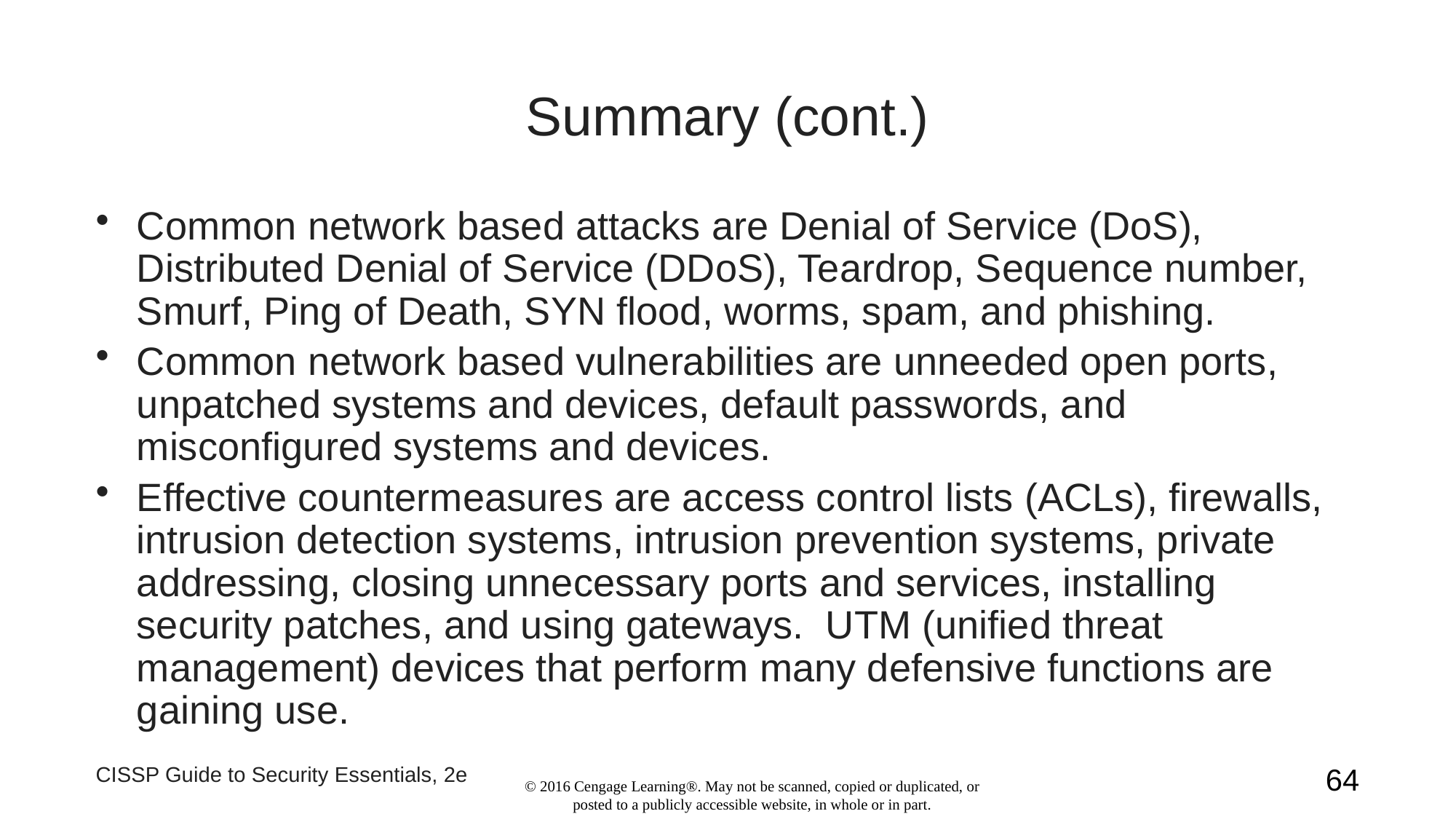

# Summary (cont.)
Common network based attacks are Denial of Service (DoS), Distributed Denial of Service (DDoS), Teardrop, Sequence number, Smurf, Ping of Death, SYN flood, worms, spam, and phishing.
Common network based vulnerabilities are unneeded open ports, unpatched systems and devices, default passwords, and misconfigured systems and devices.
Effective countermeasures are access control lists (ACLs), firewalls, intrusion detection systems, intrusion prevention systems, private addressing, closing unnecessary ports and services, installing security patches, and using gateways.  UTM (unified threat management) devices that perform many defensive functions are gaining use.
CISSP Guide to Security Essentials, 2e
64
© 2016 Cengage Learning®. May not be scanned, copied or duplicated, or posted to a publicly accessible website, in whole or in part.